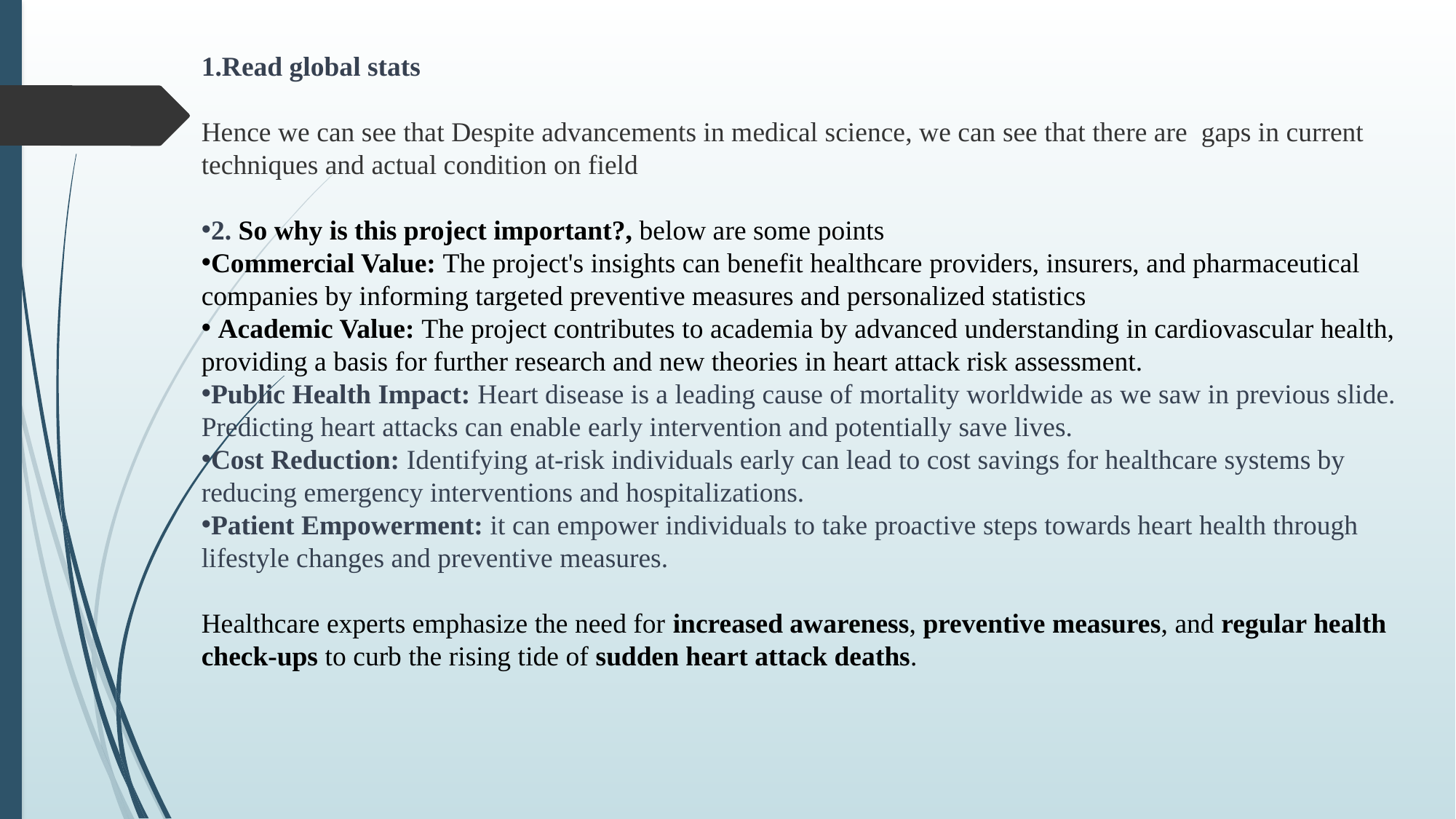

1.Read global stats

Hence we can see that Despite advancements in medical science, we can see that there are  gaps in current techniques and actual condition on field

2. So why is this project important?, below are some points
Commercial Value: The project's insights can benefit healthcare providers, insurers, and pharmaceutical companies by informing targeted preventive measures and personalized statistics
 Academic Value: The project contributes to academia by advanced understanding in cardiovascular health, providing a basis for further research and new theories in heart attack risk assessment.
Public Health Impact: Heart disease is a leading cause of mortality worldwide as we saw in previous slide. Predicting heart attacks can enable early intervention and potentially save lives.
Cost Reduction: Identifying at-risk individuals early can lead to cost savings for healthcare systems by reducing emergency interventions and hospitalizations.
Patient Empowerment: it can empower individuals to take proactive steps towards heart health through lifestyle changes and preventive measures.

Healthcare experts emphasize the need for increased awareness, preventive measures, and regular health check-ups to curb the rising tide of sudden heart attack deaths.